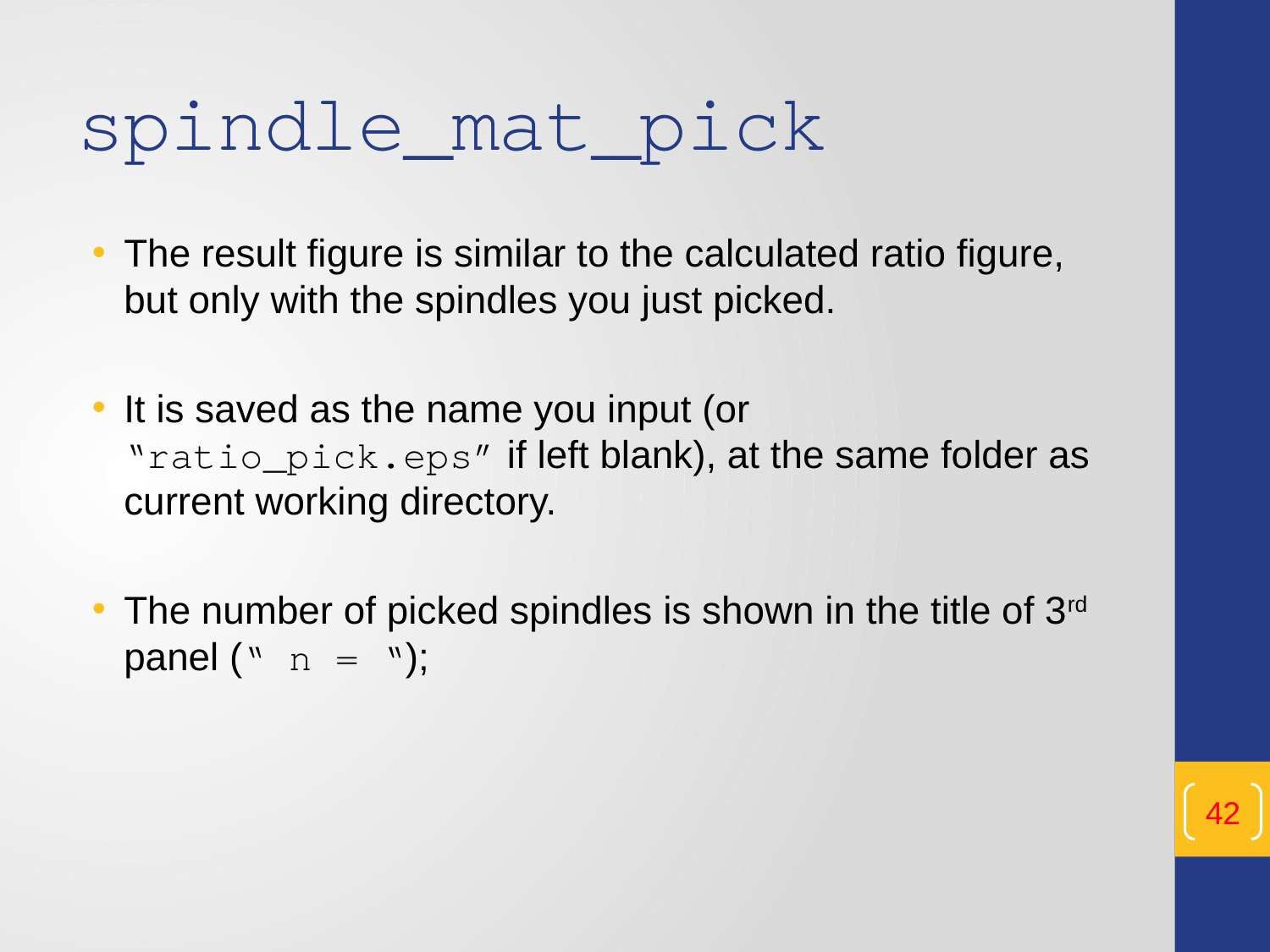

# spindle_mat_pick
The result figure is similar to the calculated ratio figure, but only with the spindles you just picked.

It is saved as the name you input (or “ratio_pick.eps” if left blank), at the same folder as current working directory.

The number of picked spindles is shown in the title of 3rd panel (“ n = “);
42